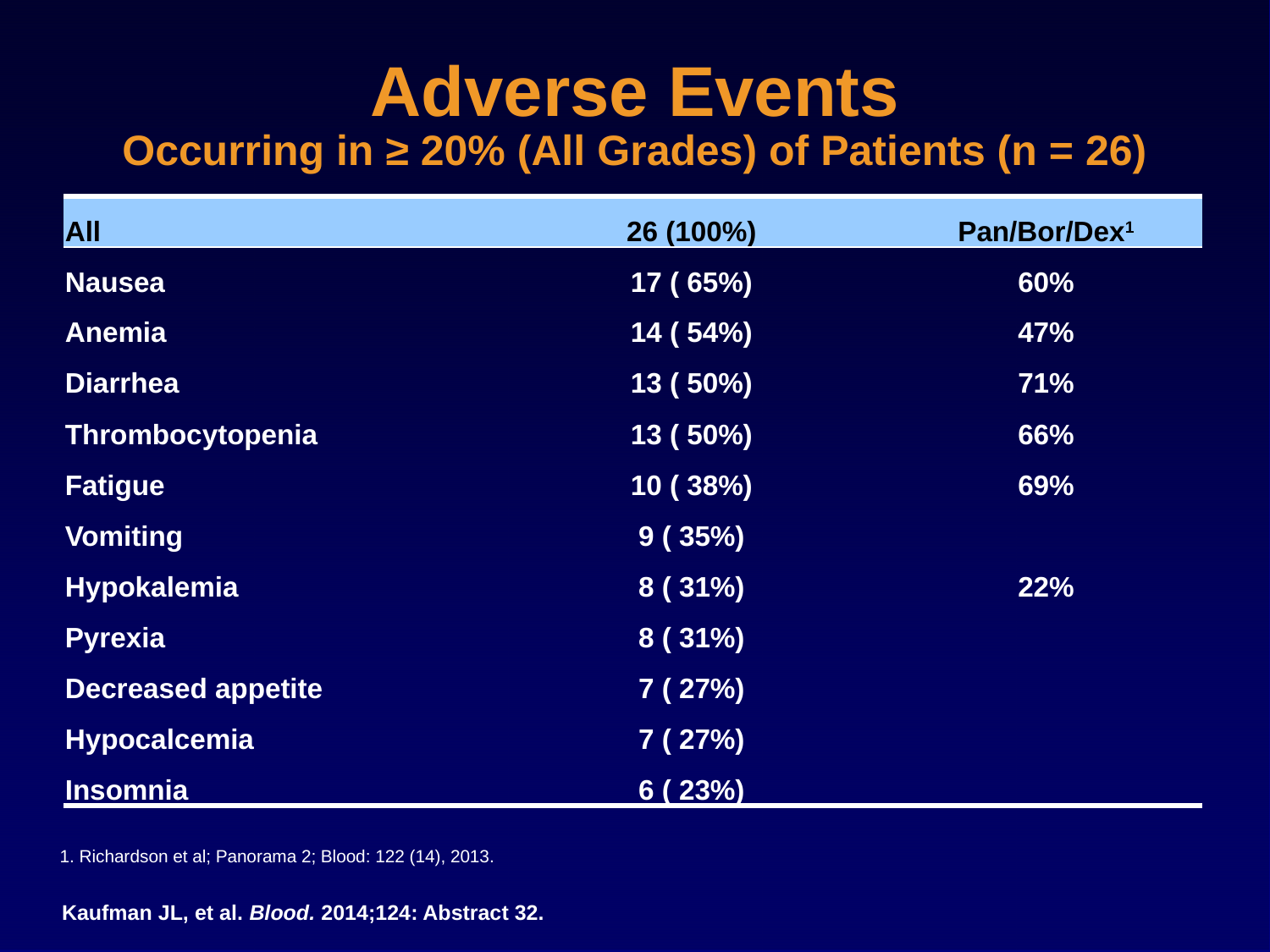

Adverse Events
Occurring in ≥ 20% (All Grades) of Patients (n = 26)
| All | 26 (100%) | Pan/Bor/Dex1 |
| --- | --- | --- |
| Nausea | 17 ( 65%) | 60% |
| Anemia | 14 ( 54%) | 47% |
| Diarrhea | 13 ( 50%) | 71% |
| Thrombocytopenia | 13 ( 50%) | 66% |
| Fatigue | 10 ( 38%) | 69% |
| Vomiting | 9 ( 35%) |  |
| Hypokalemia | 8 ( 31%) | 22% |
| Pyrexia | 8 ( 31%) |  |
| Decreased appetite | 7 ( 27%) |  |
| Hypocalcemia | 7 ( 27%) |  |
| Insomnia | 6 ( 23%) |  |
1. Richardson et al; Panorama 2; Blood: 122 (14), 2013.
Kaufman JL, et al. Blood. 2014;124: Abstract 32.